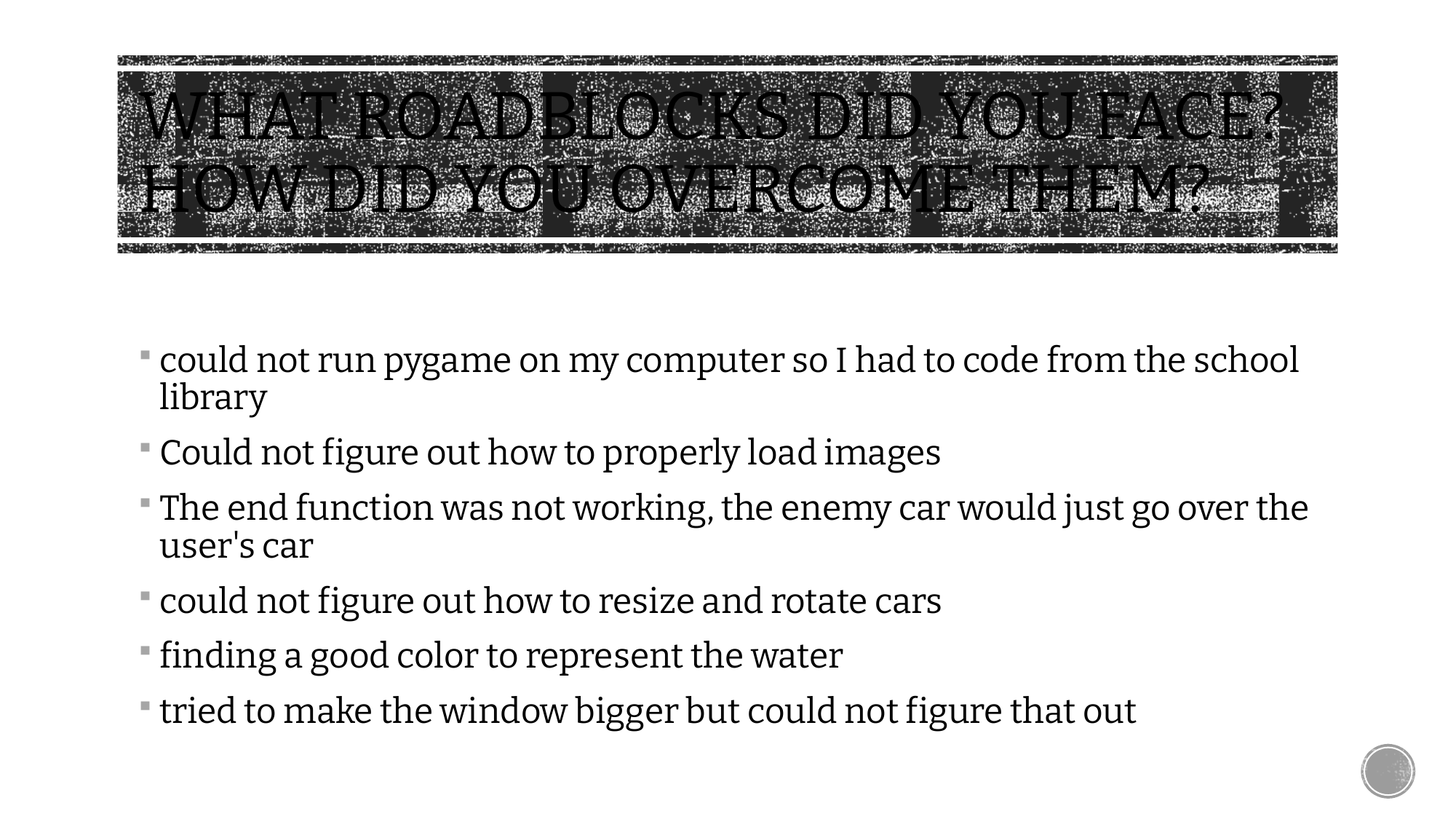

# What roadblocks did you face? How did you overcome them?

could not run pygame on my computer so I had to code from the school library
Could not figure out how to properly load images
The end function was not working, the enemy car would just go over the user's car
could not figure out how to resize and rotate cars
finding a good color to represent the water
tried to make the window bigger but could not figure that out